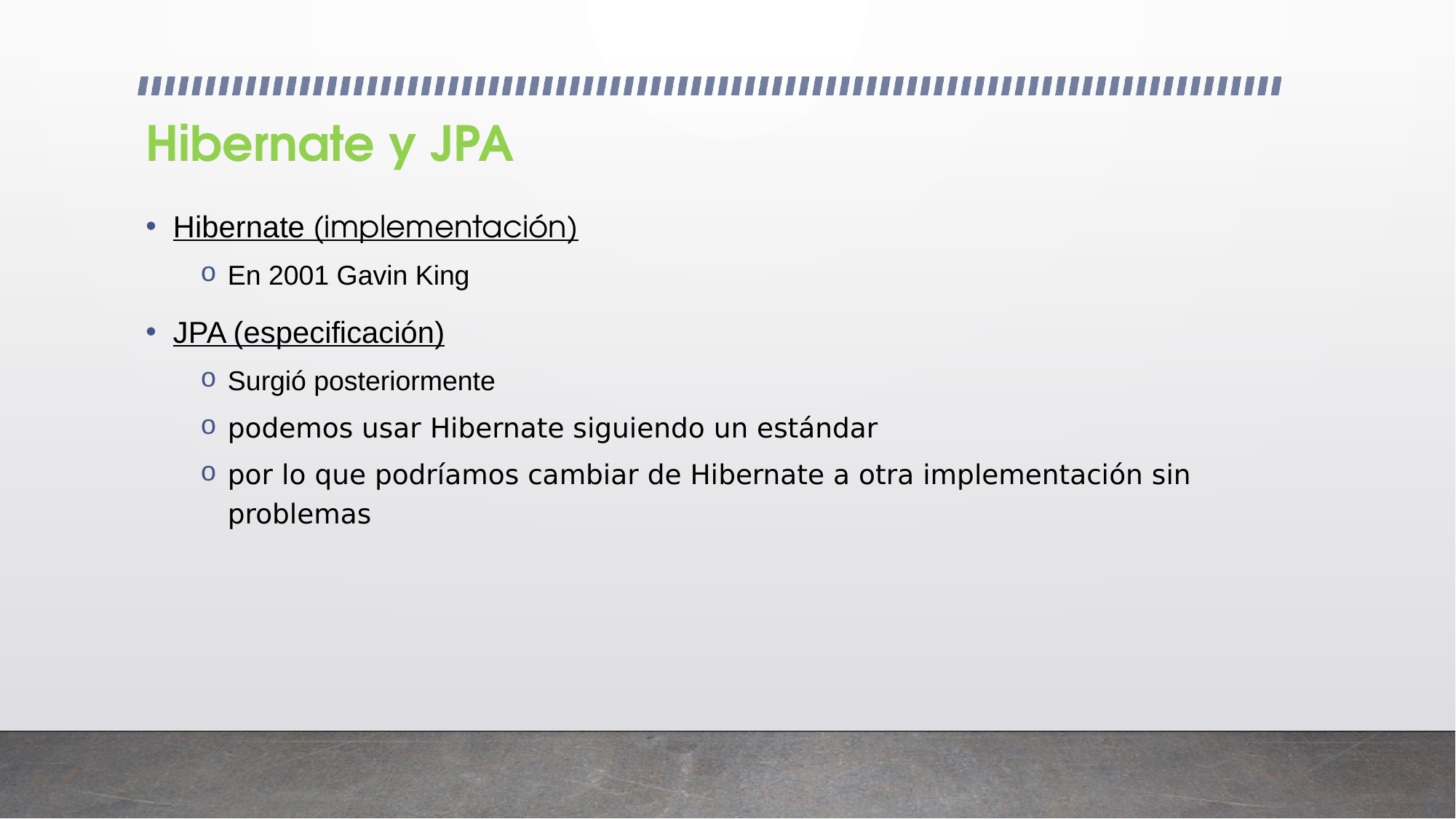

# Hibernate y JPA
Hibernate (implementación)
En 2001 Gavin King
JPA (especificación)
Surgió posteriormente
podemos usar Hibernate siguiendo un estándar
por lo que podríamos cambiar de Hibernate a otra implementación sin problemas